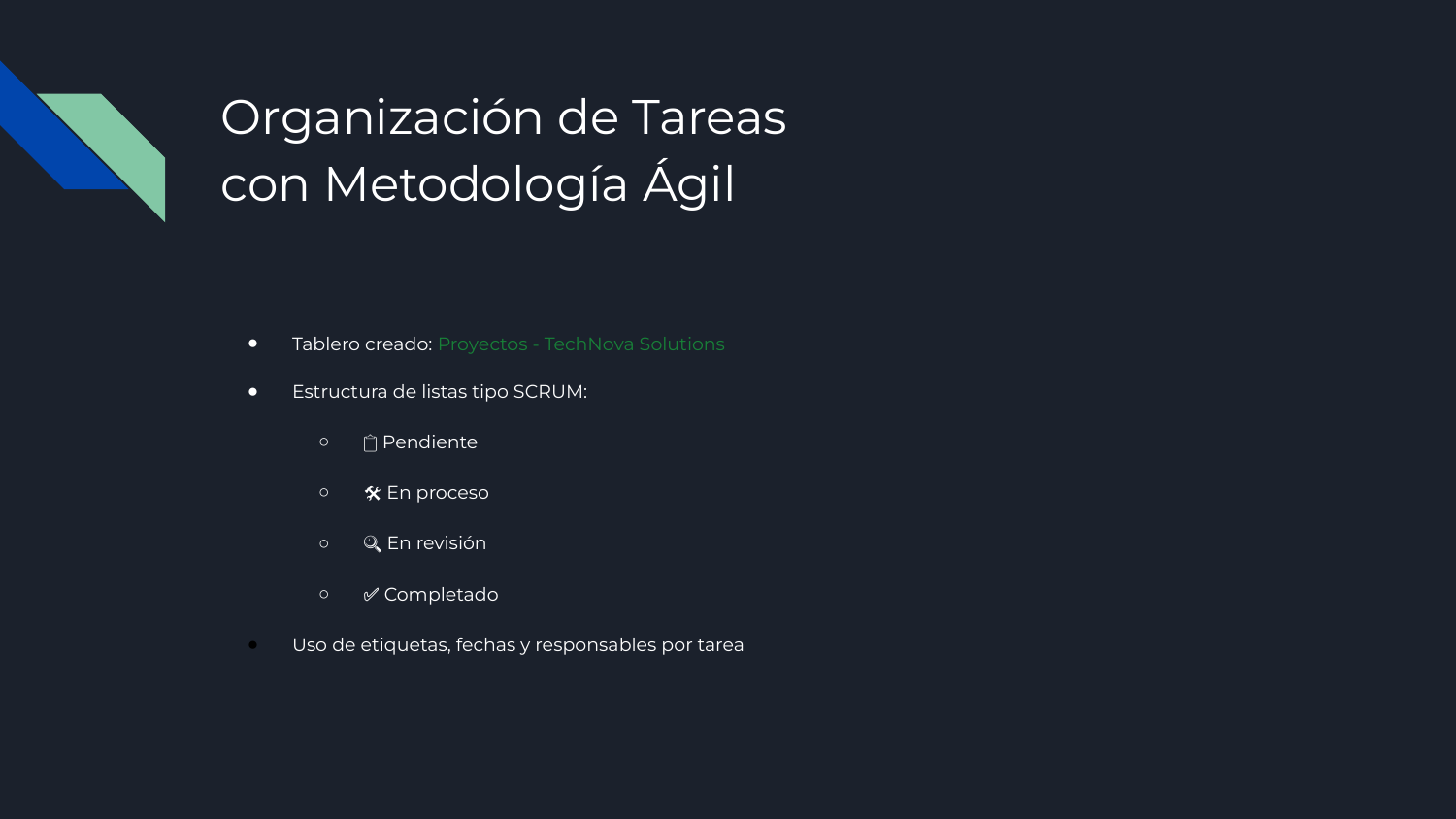

# Organización de Tareas con Metodología Ágil

Tablero creado: Proyectos - TechNova Solutions
Estructura de listas tipo SCRUM:
📋 Pendiente
🛠️ En proceso
🔍 En revisión
✅ Completado
Uso de etiquetas, fechas y responsables por tarea